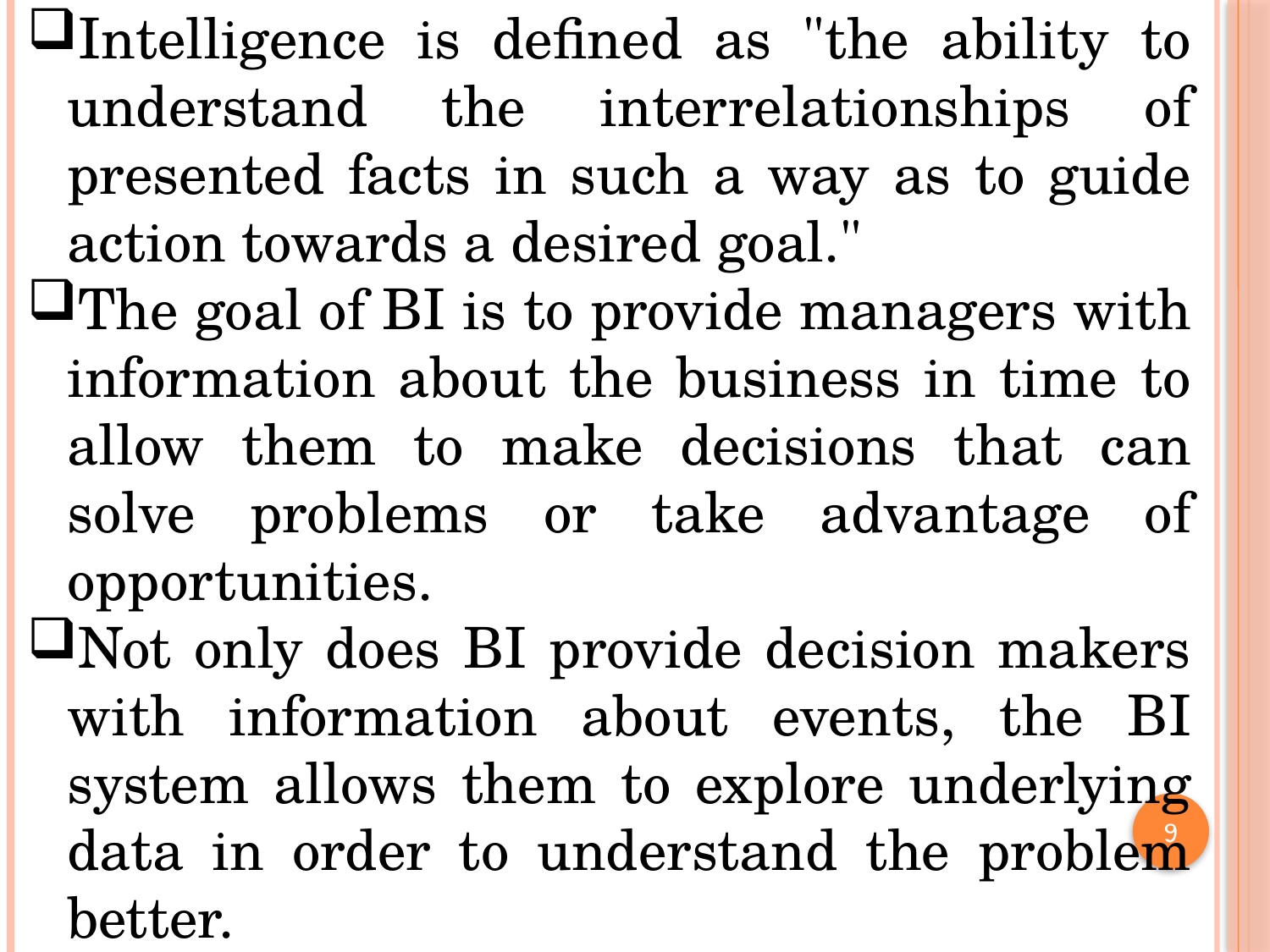

Intelligence is defined as "the ability to understand the interrelationships of presented facts in such a way as to guide action towards a desired goal."
The goal of BI is to provide managers with information about the business in time to allow them to make decisions that can solve problems or take advantage of opportunities.
Not only does BI provide decision makers with information about events, the BI system allows them to explore underlying data in order to understand the problem better.
9